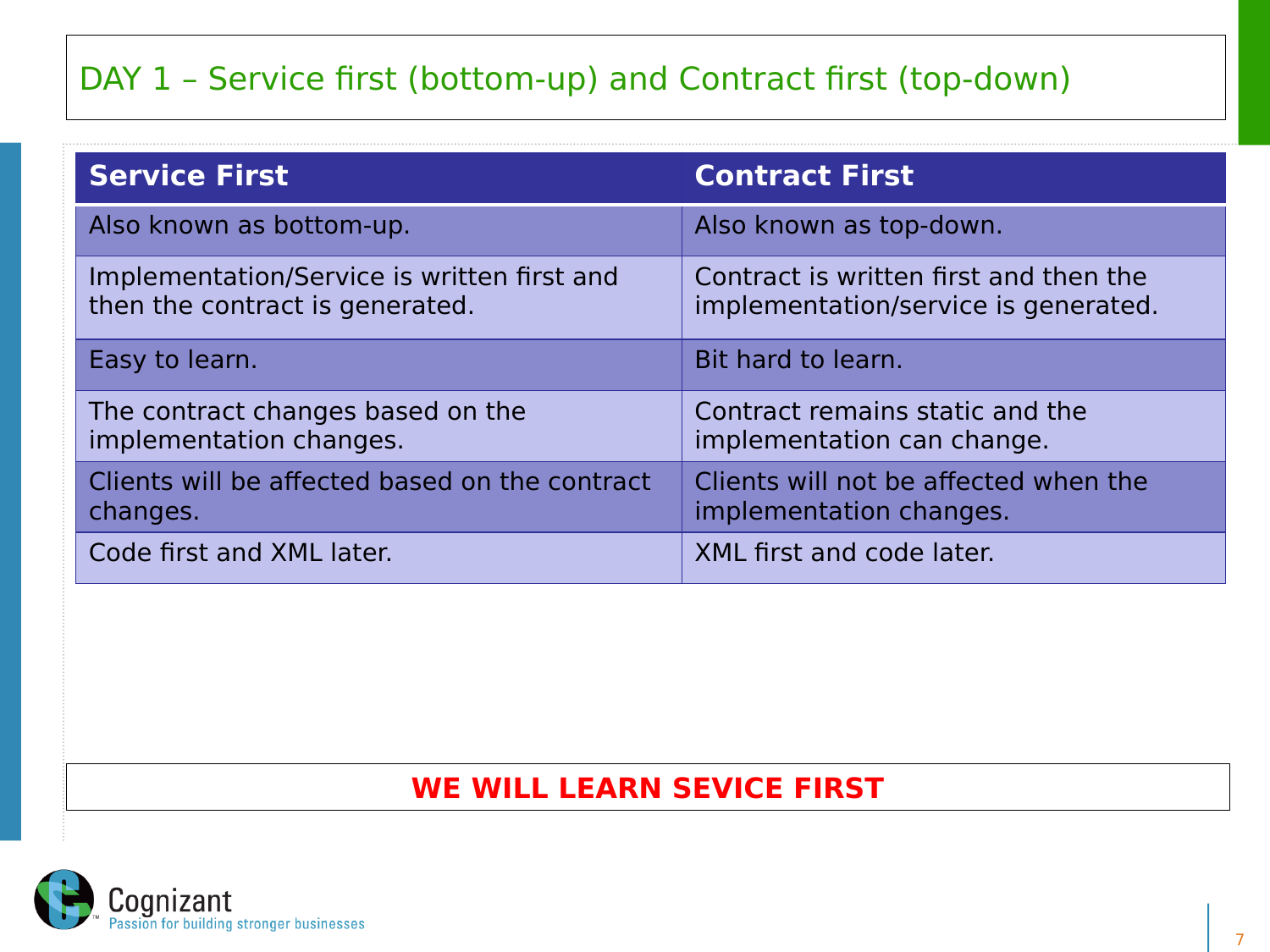

# DAY 1 – Service first (bottom-up) and Contract first (top-down)
| Service First | Contract First |
| --- | --- |
| Also known as bottom-up. | Also known as top-down. |
| Implementation/Service is written first and then the contract is generated. | Contract is written first and then the implementation/service is generated. |
| Easy to learn. | Bit hard to learn. |
| The contract changes based on the implementation changes. | Contract remains static and the implementation can change. |
| Clients will be affected based on the contract changes. | Clients will not be affected when the implementation changes. |
| Code first and XML later. | XML first and code later. |
WE WILL LEARN SEVICE FIRST
7